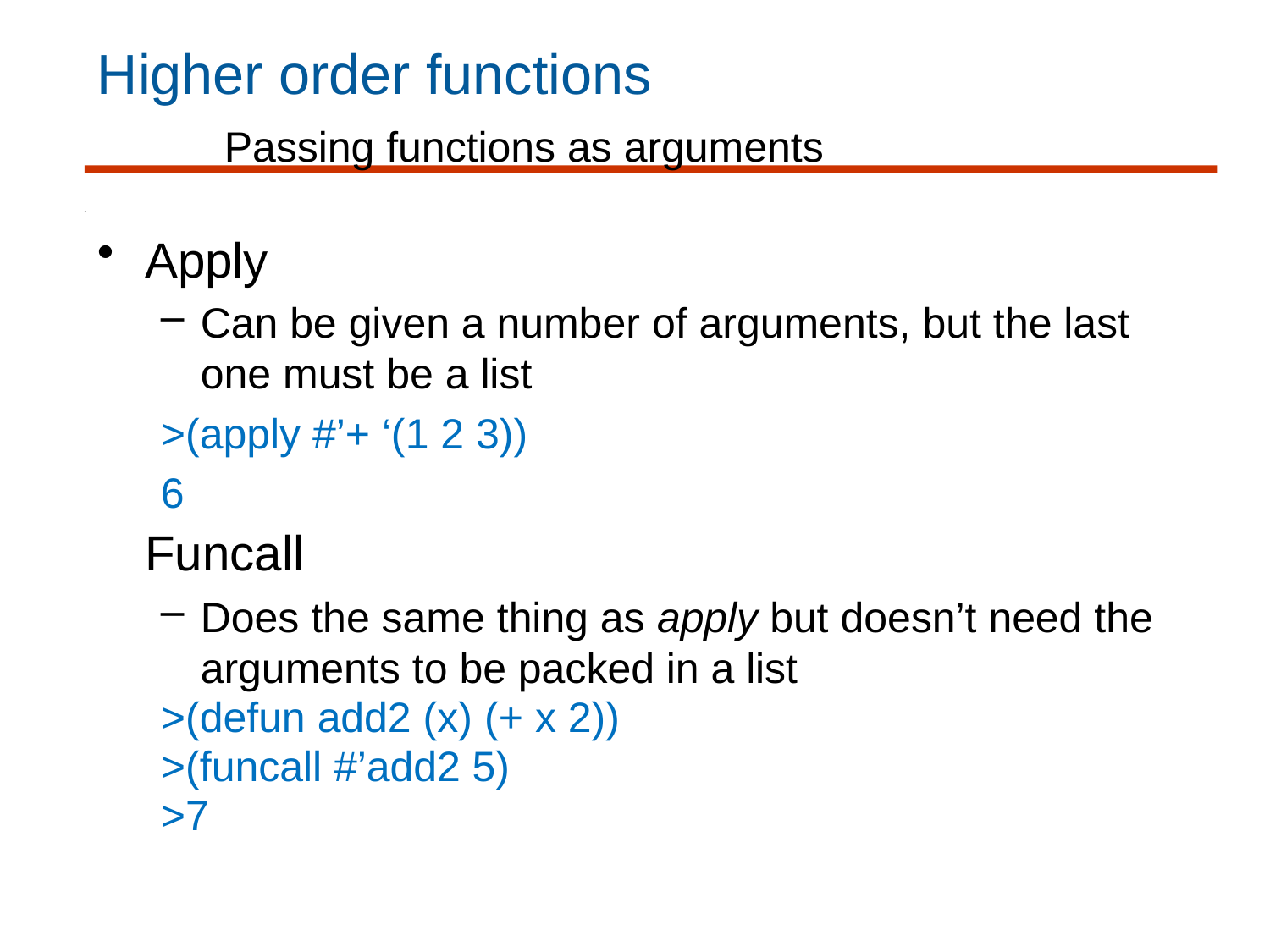

# Higher order functions Passing functions as arguments
Apply
Can be given a number of arguments, but the last one must be a list
>(apply #’+ ‘(1 2 3))
6
	Funcall
Does the same thing as apply but doesn’t need the arguments to be packed in a list
>(defun add2 (x) (+ x 2))
>(funcall #’add2 5)
>7